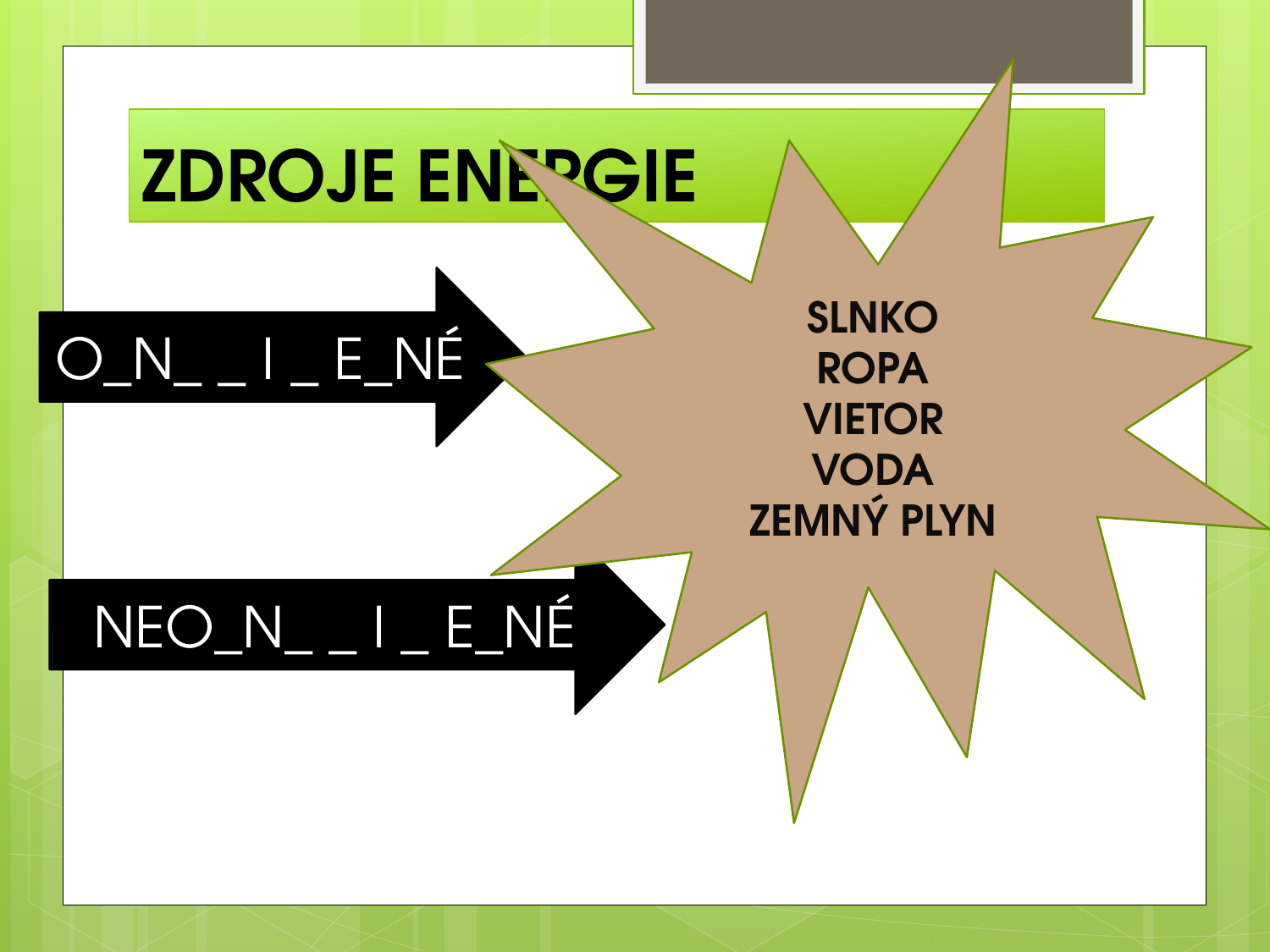

SLNKO
ROPA
VIETOR
VODA
ZEMNÝ PLYN
# ZDROJE ENERGIE
O_N_ _ I _ E_NÉ

NEO_N_ _ I _ E_NÉ